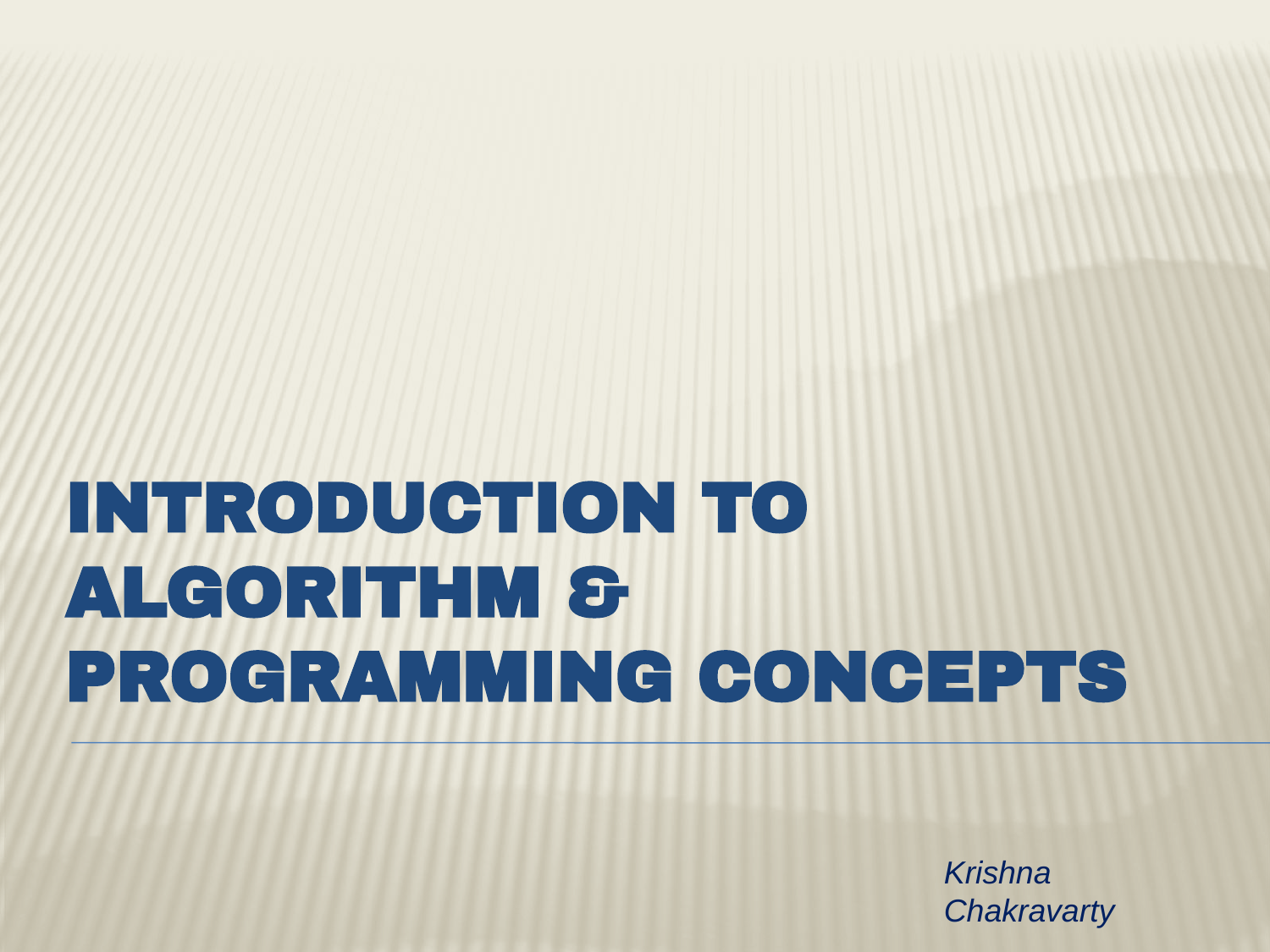

# Introduction to algorithm & programming concepts
Krishna Chakravarty